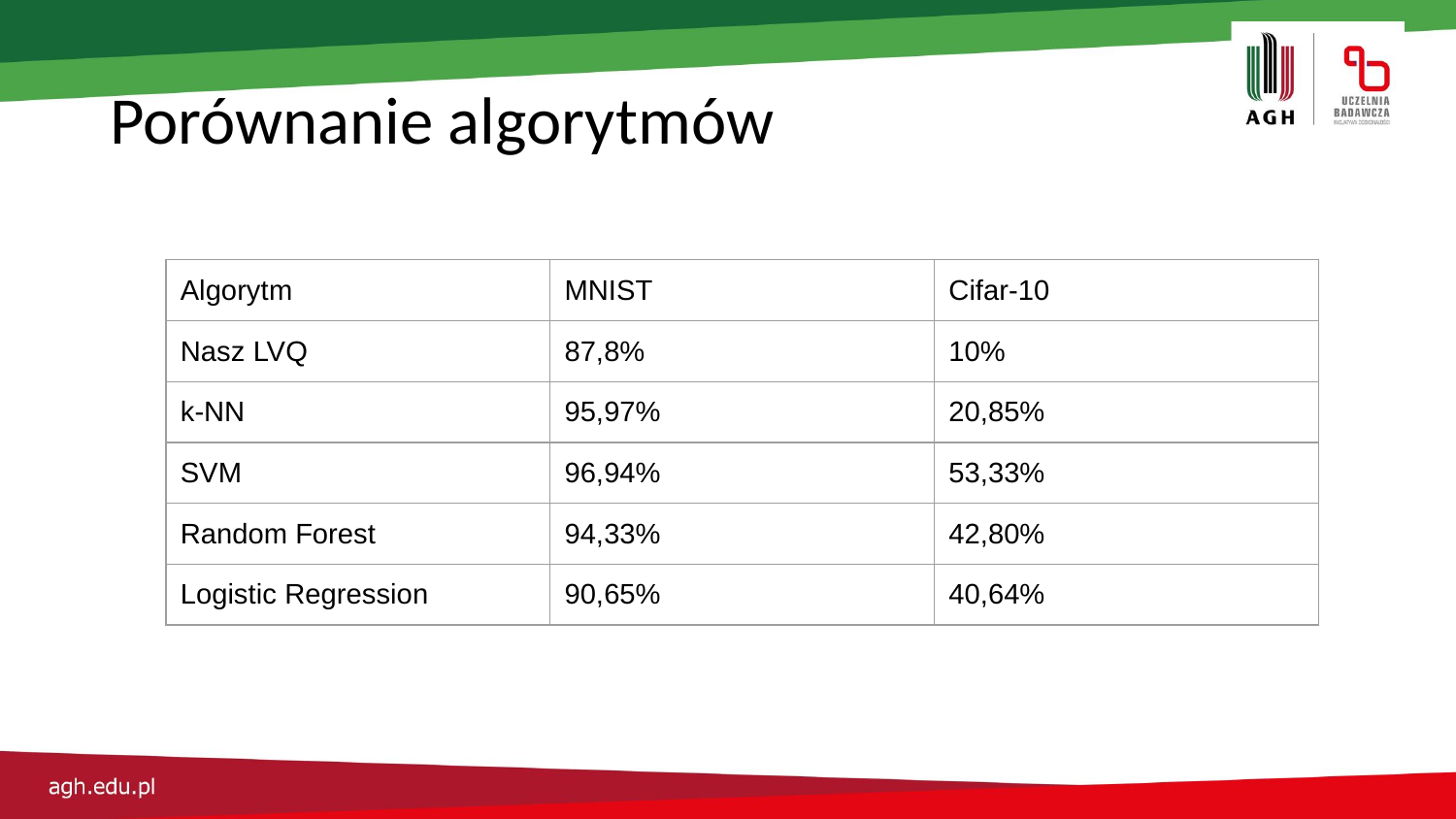

# Porównanie algorytmów

| Algorytm | MNIST | Cifar-10 |
| --- | --- | --- |
| Nasz LVQ | 87,8% | 10% |
| k-NN | 95,97% | 20,85% |
| SVM | 96,94% | 53,33% |
| Random Forest | 94,33% | 42,80% |
| Logistic Regression | 90,65% | 40,64% |